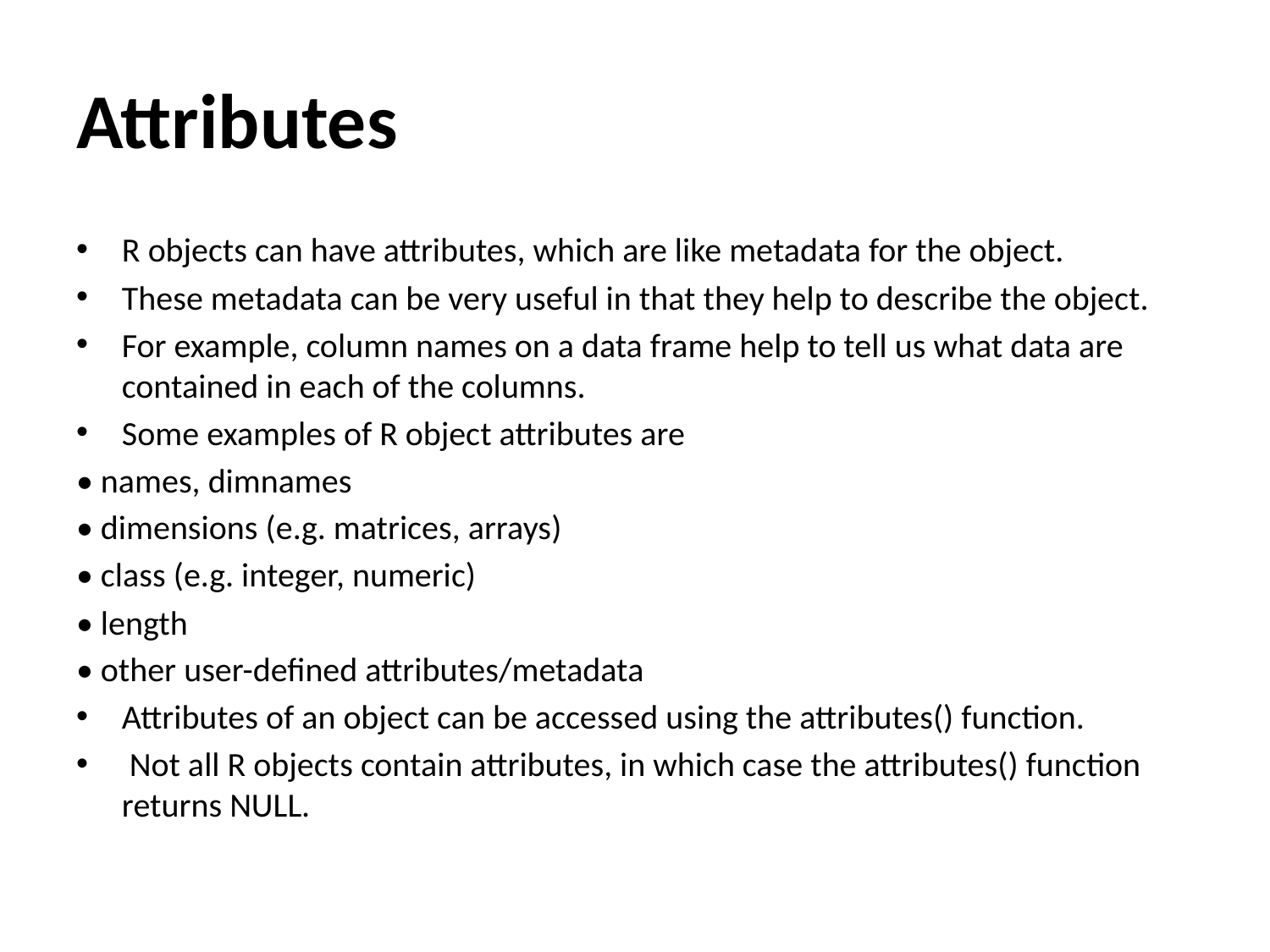

# Attributes
R objects can have attributes, which are like metadata for the object.
These metadata can be very useful in that they help to describe the object.
For example, column names on a data frame help to tell us what data are contained in each of the columns.
Some examples of R object attributes are
• names, dimnames
• dimensions (e.g. matrices, arrays)
• class (e.g. integer, numeric)
• length
• other user-defined attributes/metadata
Attributes of an object can be accessed using the attributes() function.
 Not all R objects contain attributes, in which case the attributes() function returns NULL.